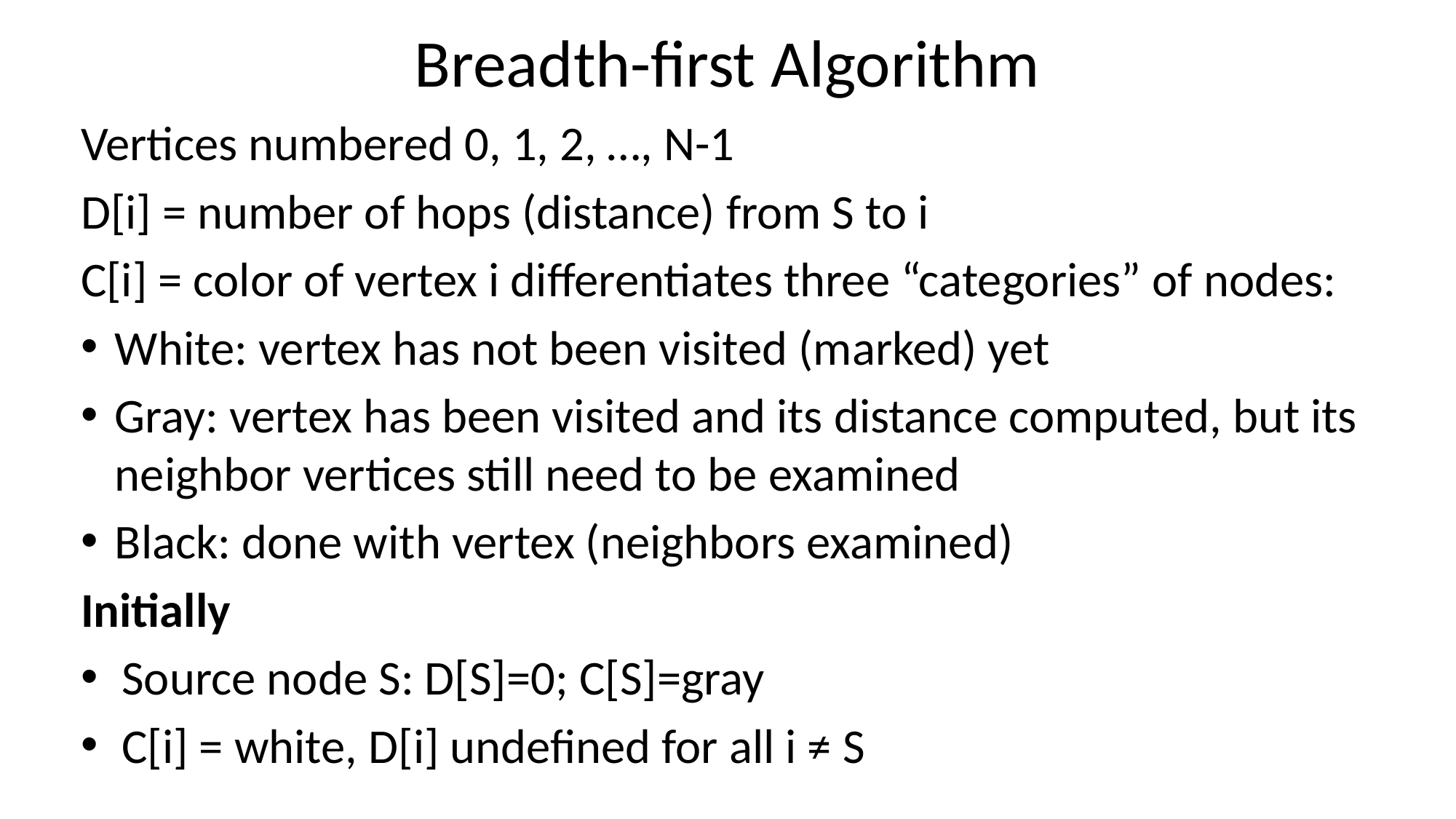

# Breadth-first Algorithm
Vertices numbered 0, 1, 2, …, N-1
D[i] = number of hops (distance) from S to i
C[i] = color of vertex i differentiates three “categories” of nodes:
White: vertex has not been visited (marked) yet
Gray: vertex has been visited and its distance computed, but its neighbor vertices still need to be examined
Black: done with vertex (neighbors examined)
Initially
Source node S: D[S]=0; C[S]=gray
C[i] = white, D[i] undefined for all i ≠ S